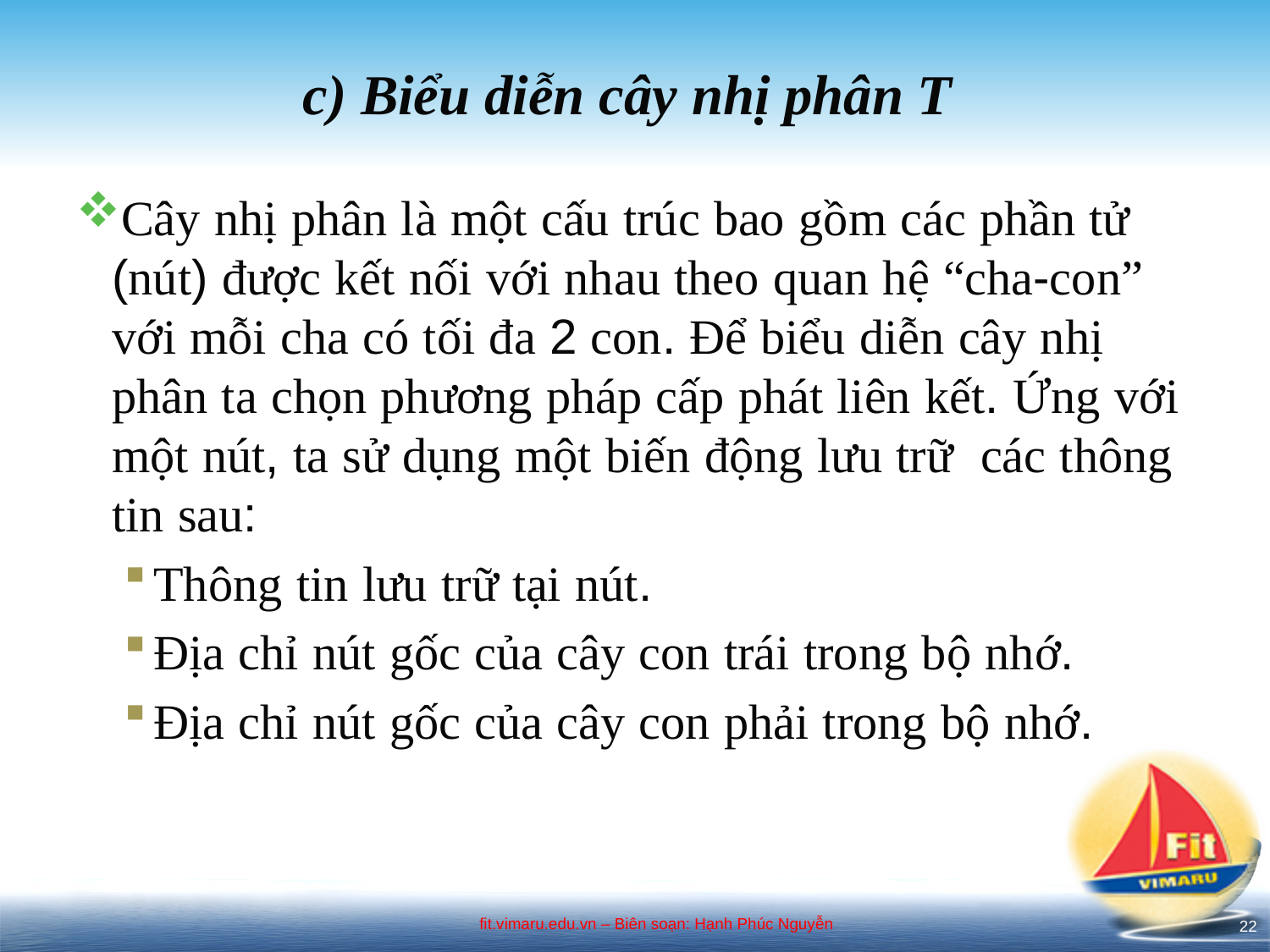

# c) Biểu diễn cây nhị phân T
Cây nhị phân là một cấu trúc bao gồm các phần tử (nút) được kết nối với nhau theo quan hệ “cha-con” với mỗi cha có tối đa 2 con. Để biểu diễn cây nhị phân ta chọn phương pháp cấp phát liên kết. Ứng với một nút, ta sử dụng một biến động lưu trữ  các thông tin sau:
Thông tin lưu trữ tại nút.
Địa chỉ nút gốc của cây con trái trong bộ nhớ.
Địa chỉ nút gốc của cây con phải trong bộ nhớ.

22